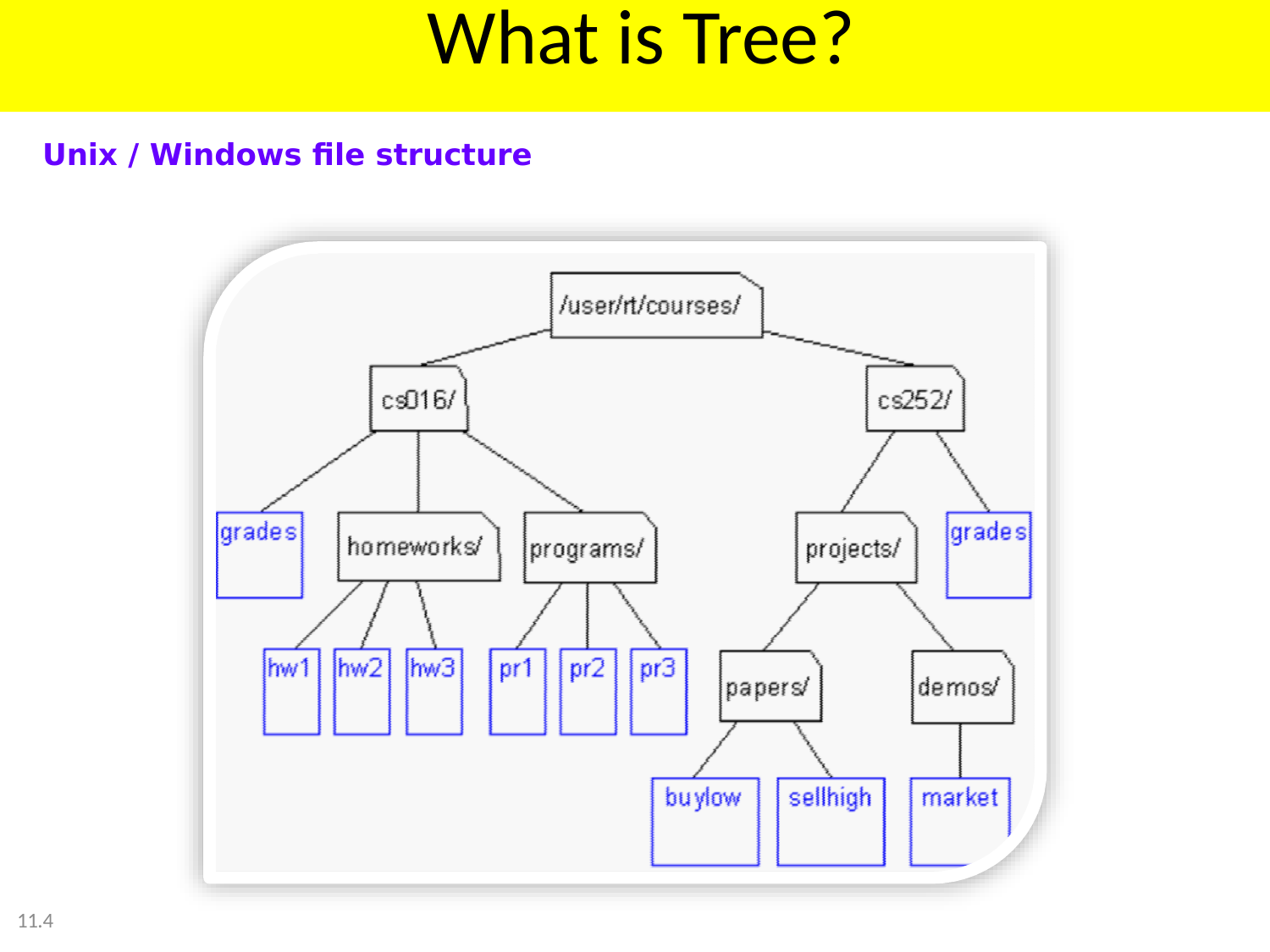

# What is Tree?
Example of Tree in Everyday Life:
Unix / Windows file structure

11.4